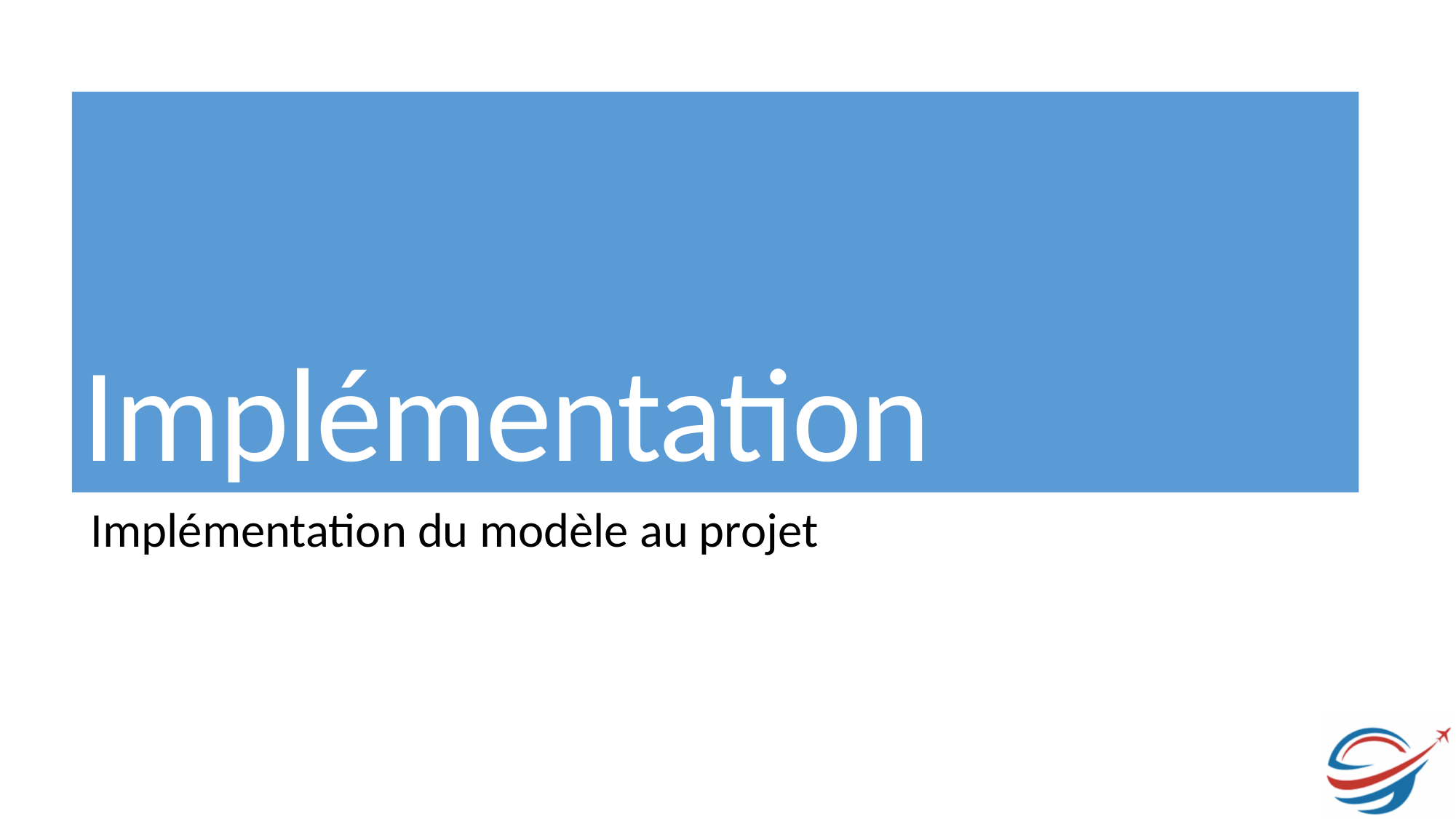

# Implémentation
Implémentation du modèle au projet